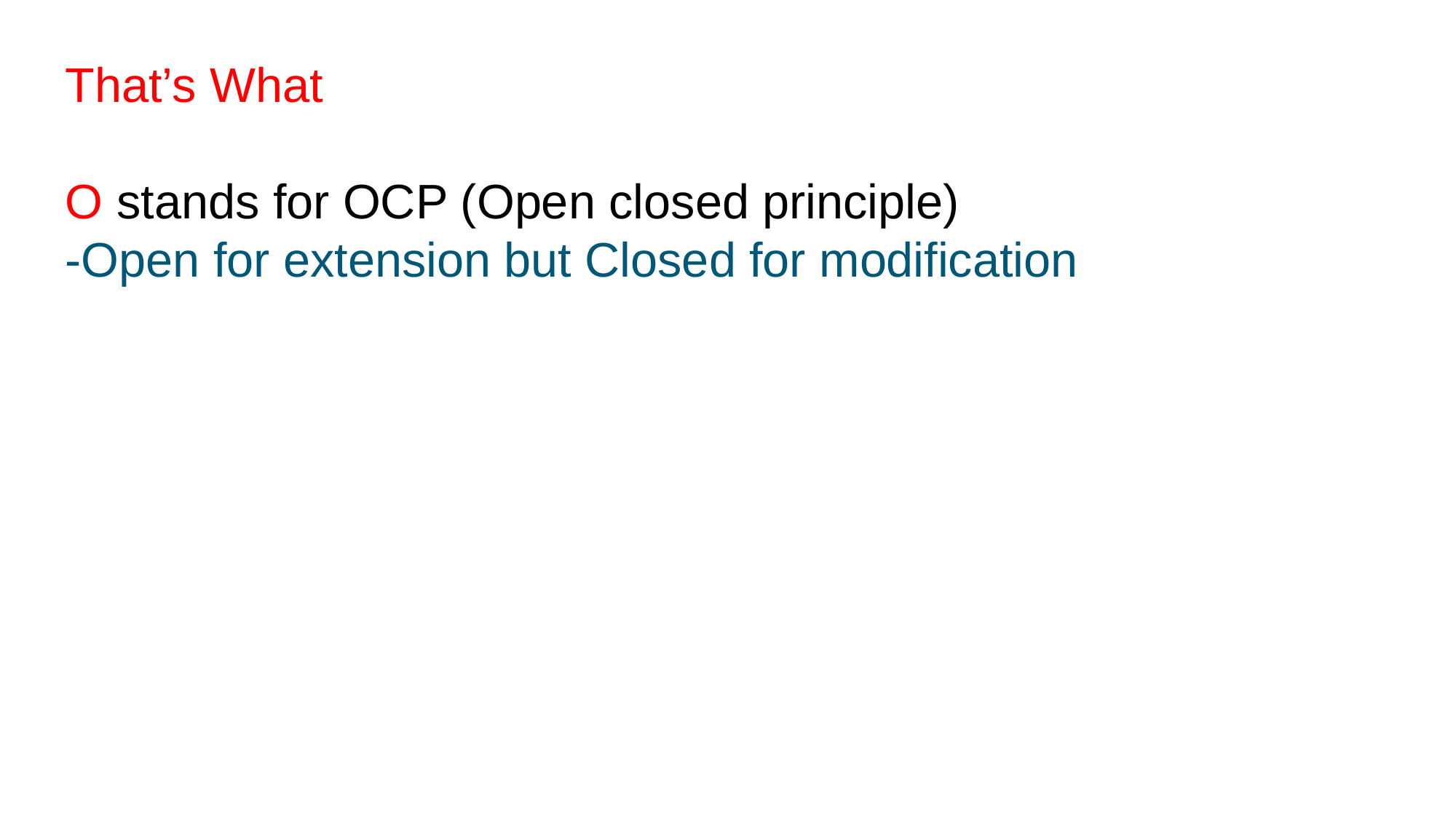

That’s What

O stands for OCP (Open closed principle)
-Open for extension but Closed for modification